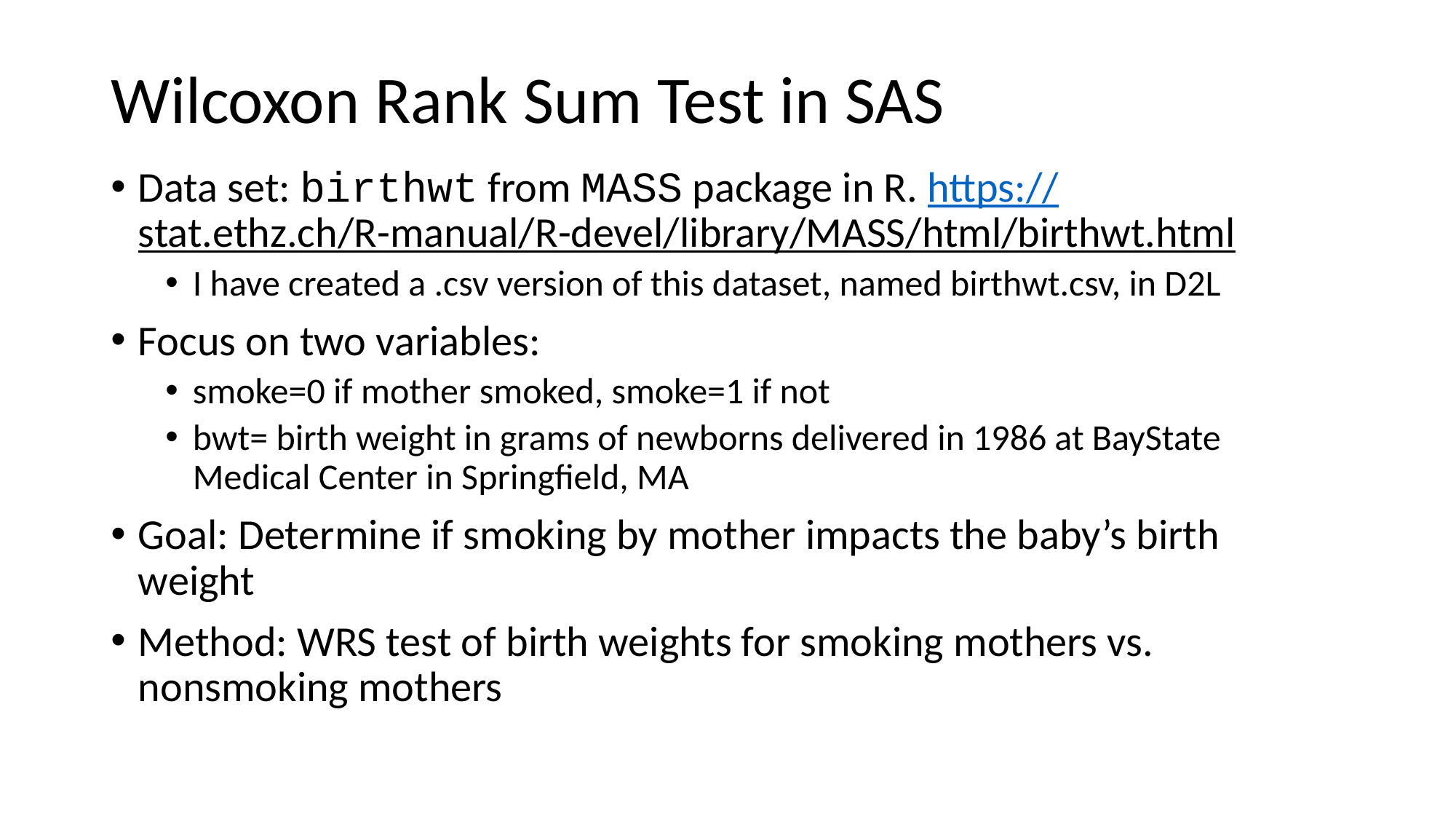

# Wilcoxon Rank Sum Test in SAS
Data set: birthwt from MASS package in R. https://stat.ethz.ch/R-manual/R-devel/library/MASS/html/birthwt.html
I have created a .csv version of this dataset, named birthwt.csv, in D2L
Focus on two variables:
smoke=0 if mother smoked, smoke=1 if not
bwt= birth weight in grams of newborns delivered in 1986 at BayState Medical Center in Springfield, MA
Goal: Determine if smoking by mother impacts the baby’s birth weight
Method: WRS test of birth weights for smoking mothers vs. nonsmoking mothers